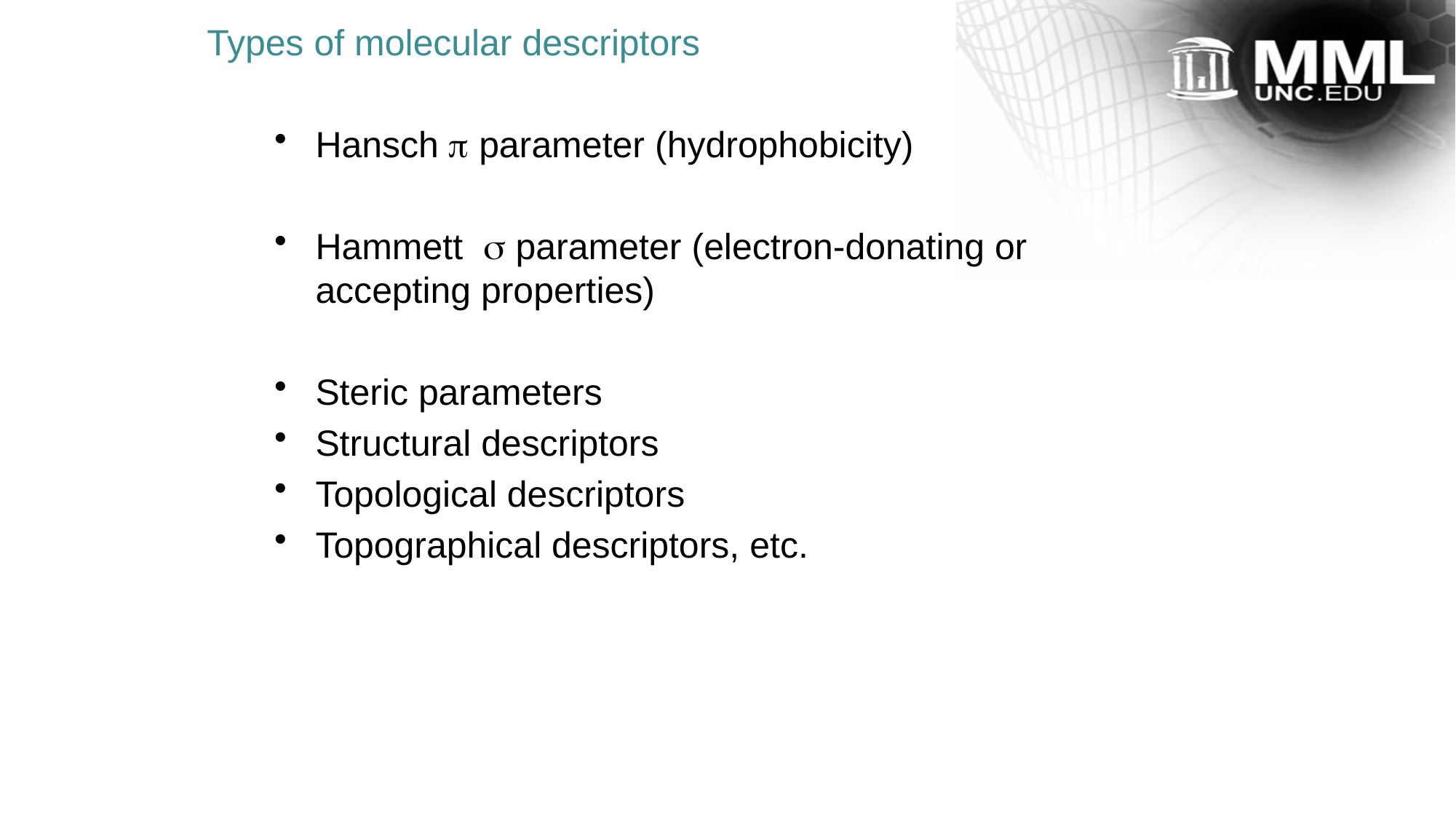

Types of molecular descriptors
Hansch π parameter (hydrophobicity)

Hammett  σ parameter (electron-donating or accepting properties)

Steric parameters
Structural descriptors
Topological descriptors
Topographical descriptors, etc.